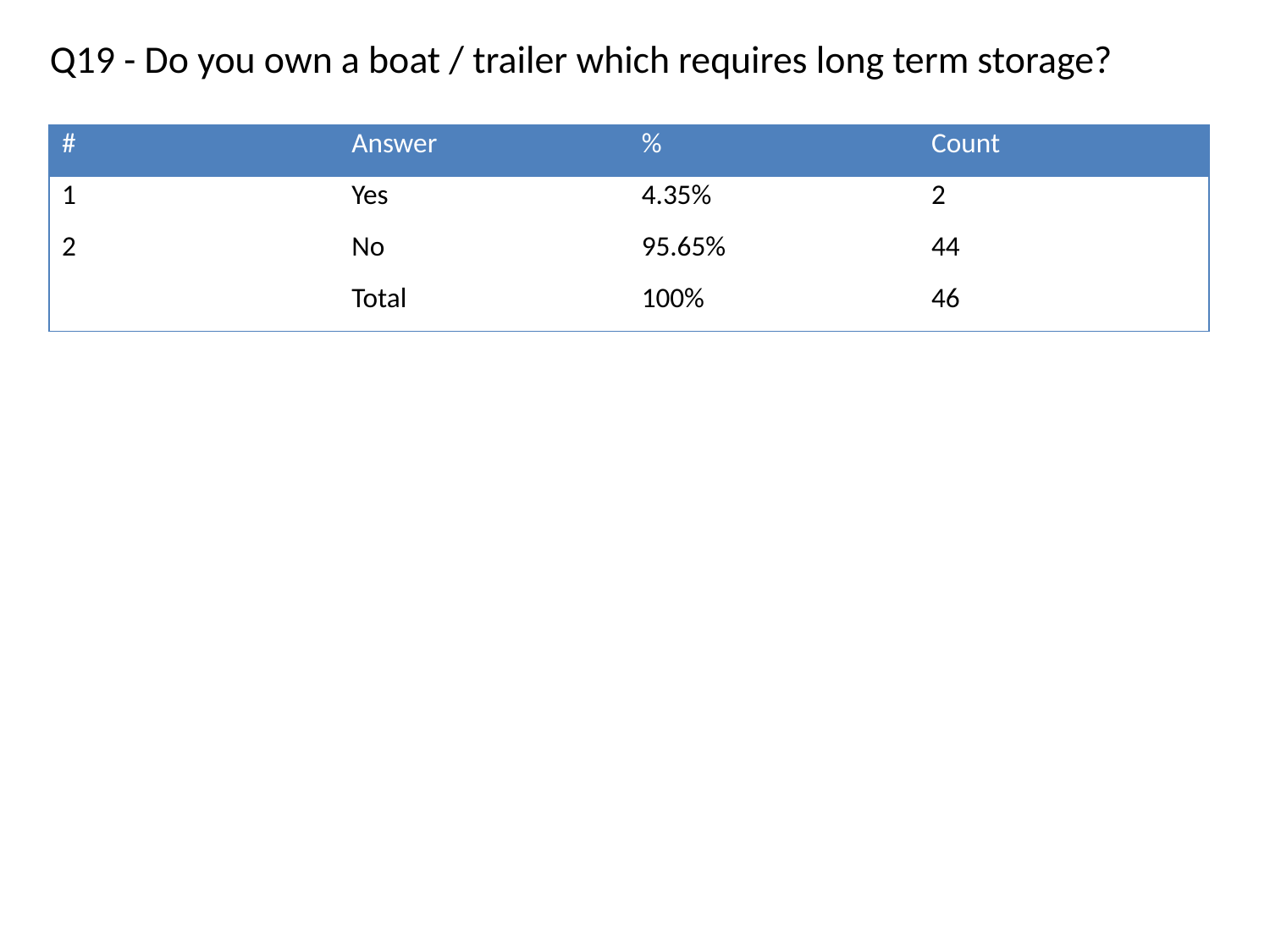

Q19 - Do you own a boat / trailer which requires long term storage?
| # | Answer | % | Count |
| --- | --- | --- | --- |
| 1 | Yes | 4.35% | 2 |
| 2 | No | 95.65% | 44 |
|  | Total | 100% | 46 |